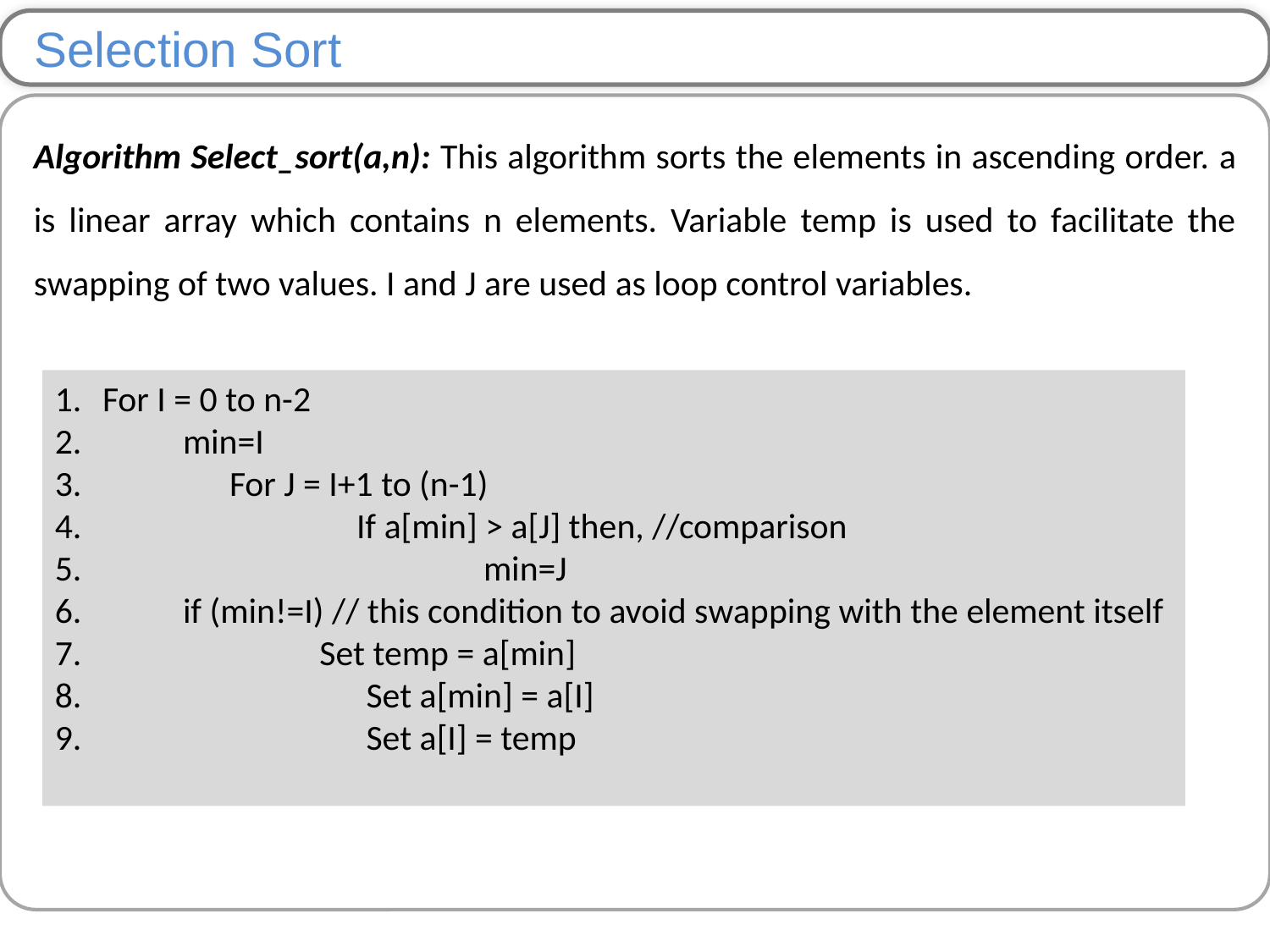

Selection Sort

Algorithm Select_sort(a,n): This algorithm sorts the elements in ascending order. a is linear array which contains n elements. Variable temp is used to facilitate the swapping of two values. I and J are used as loop control variables.

For I = 0 to n-2
          min=I
 	For J = I+1 to (n-1)
 		If a[min] > a[J] then, //comparison
 			min=J
          if (min!=I) // this condition to avoid swapping with the element itself
                           Set temp = a[min]
 	                 Set a[min] = a[I]
 	                 Set a[I] = temp